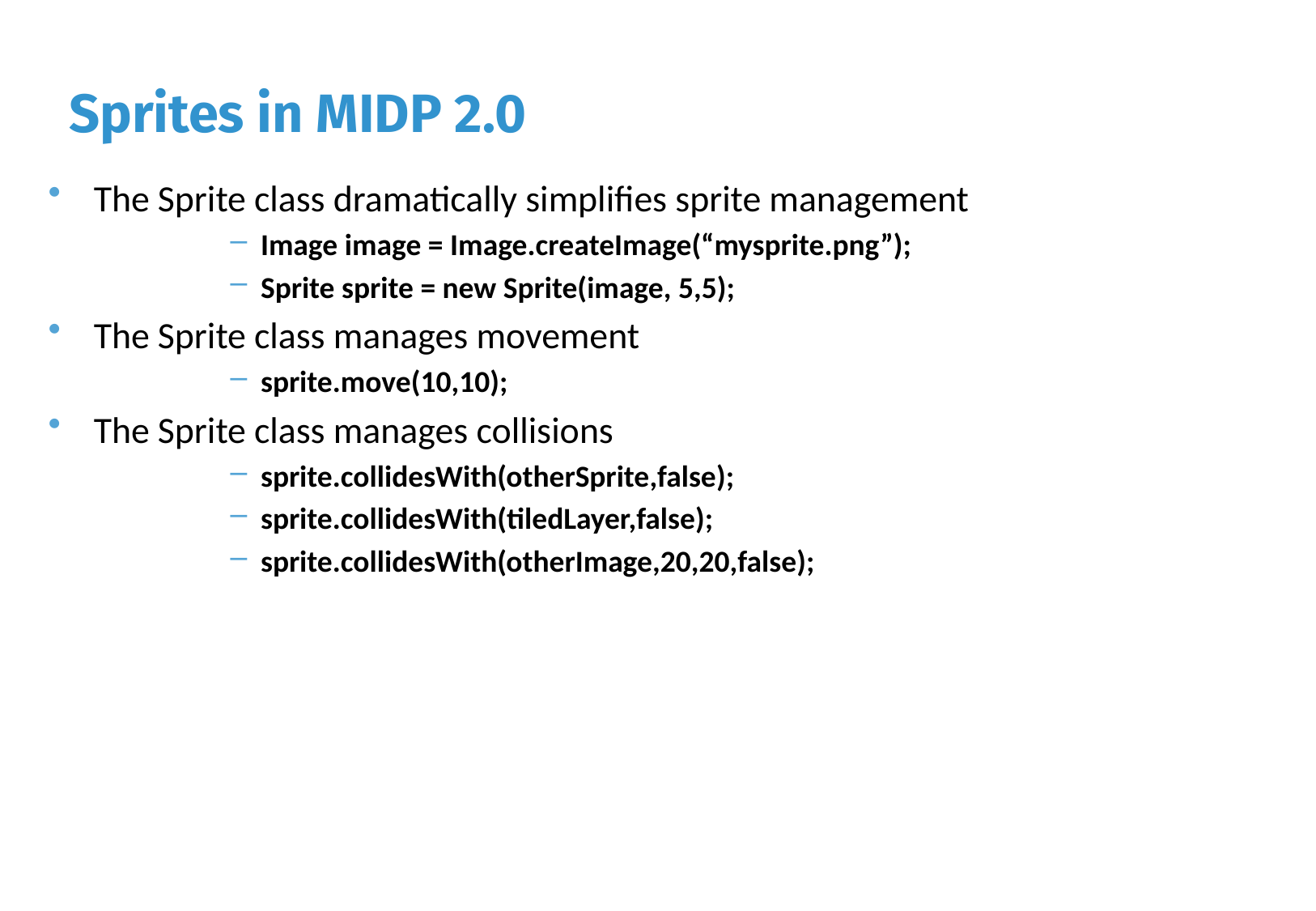

# Sprites in MIDP 2.0
The Sprite class dramatically simplifies sprite management
Image image = Image.createImage(“mysprite.png”);
Sprite sprite = new Sprite(image, 5,5);
The Sprite class manages movement
sprite.move(10,10);
The Sprite class manages collisions
sprite.collidesWith(otherSprite,false);
sprite.collidesWith(tiledLayer,false);
sprite.collidesWith(otherImage,20,20,false);